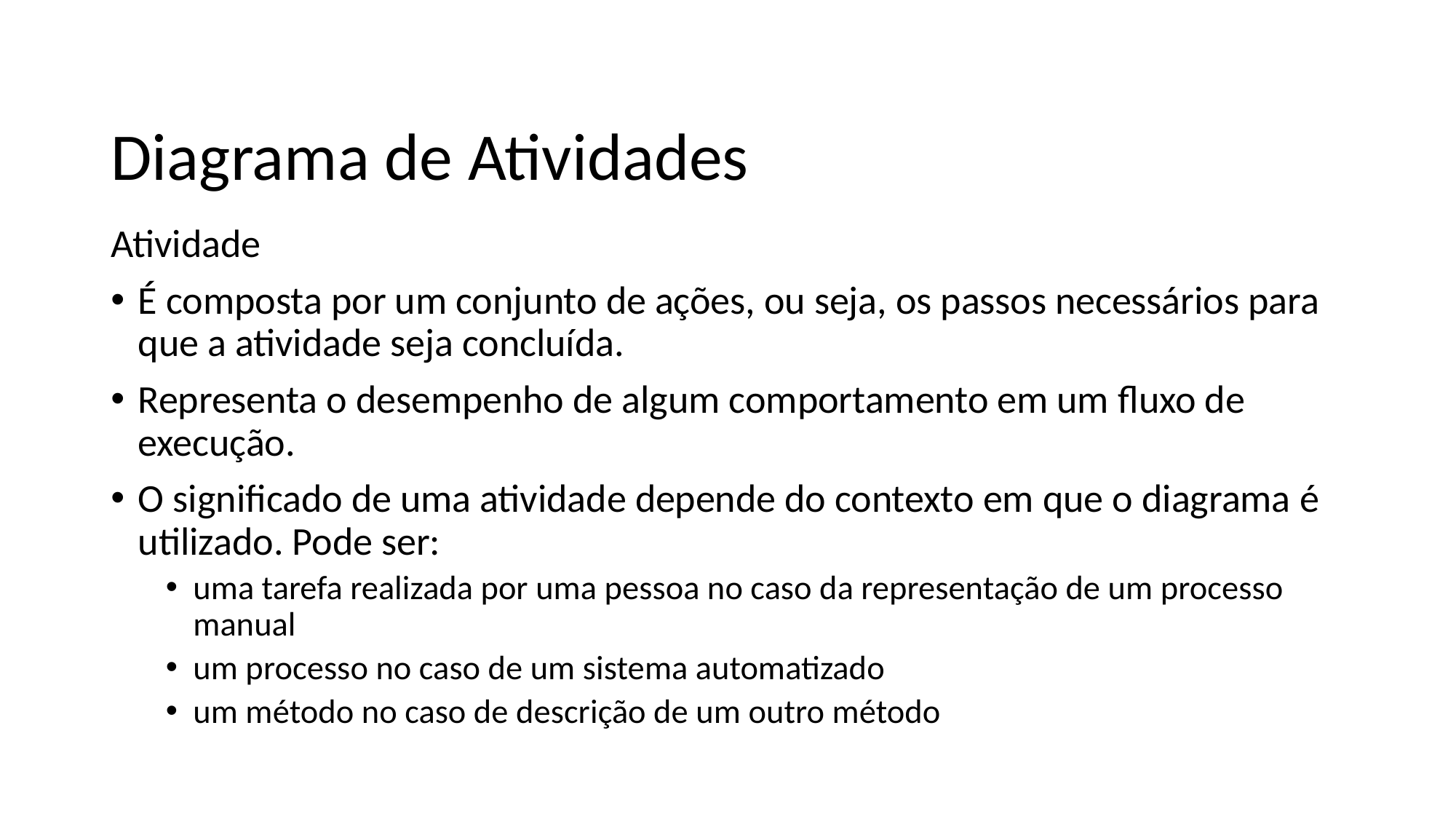

# Diagrama de Atividades
Atividade
É composta por um conjunto de ações, ou seja, os passos necessários para que a atividade seja concluída.
Representa o desempenho de algum comportamento em um fluxo de execução.
O significado de uma atividade depende do contexto em que o diagrama é utilizado. Pode ser:
uma tarefa realizada por uma pessoa no caso da representação de um processo manual
um processo no caso de um sistema automatizado
um método no caso de descrição de um outro método